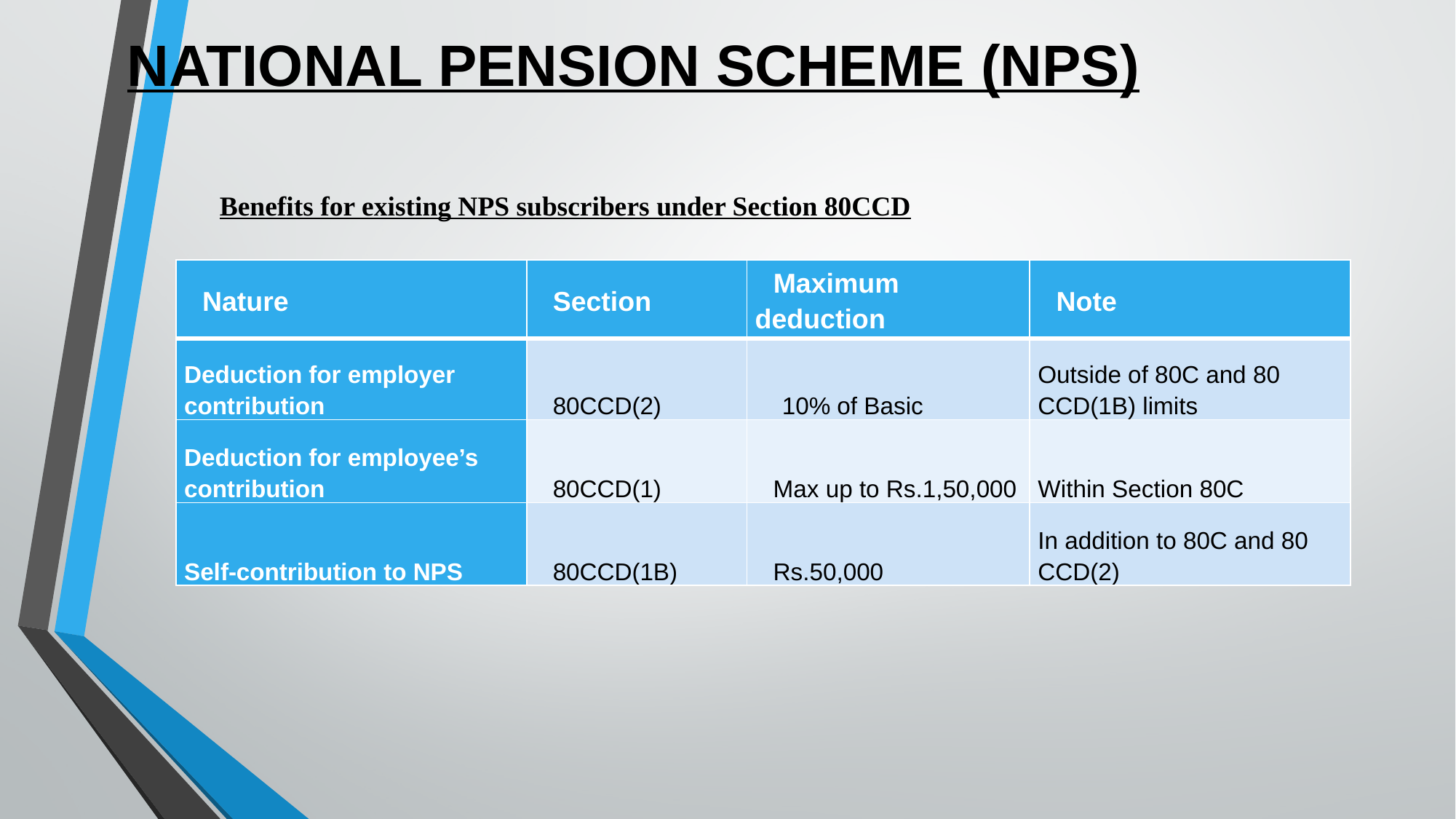

# NATIONAL PENSION SCHEME (NPS)
Benefits for existing NPS subscribers under Section 80CCD
| Nature | Section | Maximum deduction | Note |
| --- | --- | --- | --- |
| Deduction for employer contribution | 80CCD(2) | 10% of Basic | Outside of 80C and 80 CCD(1B) limits |
| Deduction for employee’s contribution | 80CCD(1) | Max up to Rs.1,50,000 | Within Section 80C |
| Self-contribution to NPS | 80CCD(1B) | Rs.50,000 | In addition to 80C and 80 CCD(2) |